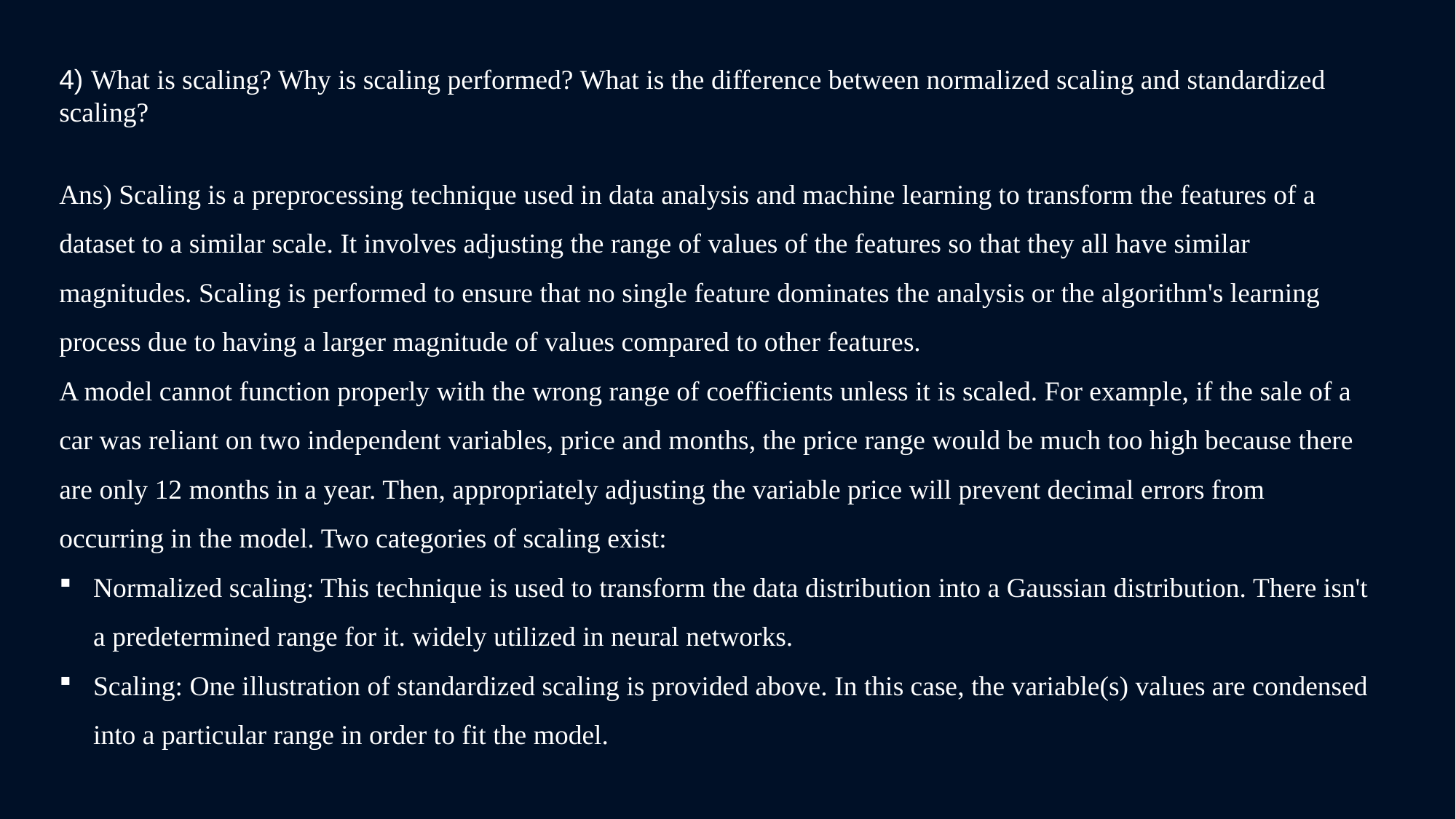

4) What is scaling? Why is scaling performed? What is the difference between normalized scaling and standardized scaling?

Ans) Scaling is a preprocessing technique used in data analysis and machine learning to transform the features of a dataset to a similar scale. It involves adjusting the range of values of the features so that they all have similar magnitudes. Scaling is performed to ensure that no single feature dominates the analysis or the algorithm's learning process due to having a larger magnitude of values compared to other features.
A model cannot function properly with the wrong range of coefficients unless it is scaled. For example, if the sale of a car was reliant on two independent variables, price and months, the price range would be much too high because there are only 12 months in a year. Then, appropriately adjusting the variable price will prevent decimal errors from occurring in the model. Two categories of scaling exist:
Normalized scaling: This technique is used to transform the data distribution into a Gaussian distribution. There isn't a predetermined range for it. widely utilized in neural networks.
Scaling: One illustration of standardized scaling is provided above. In this case, the variable(s) values are condensed into a particular range in order to fit the model.